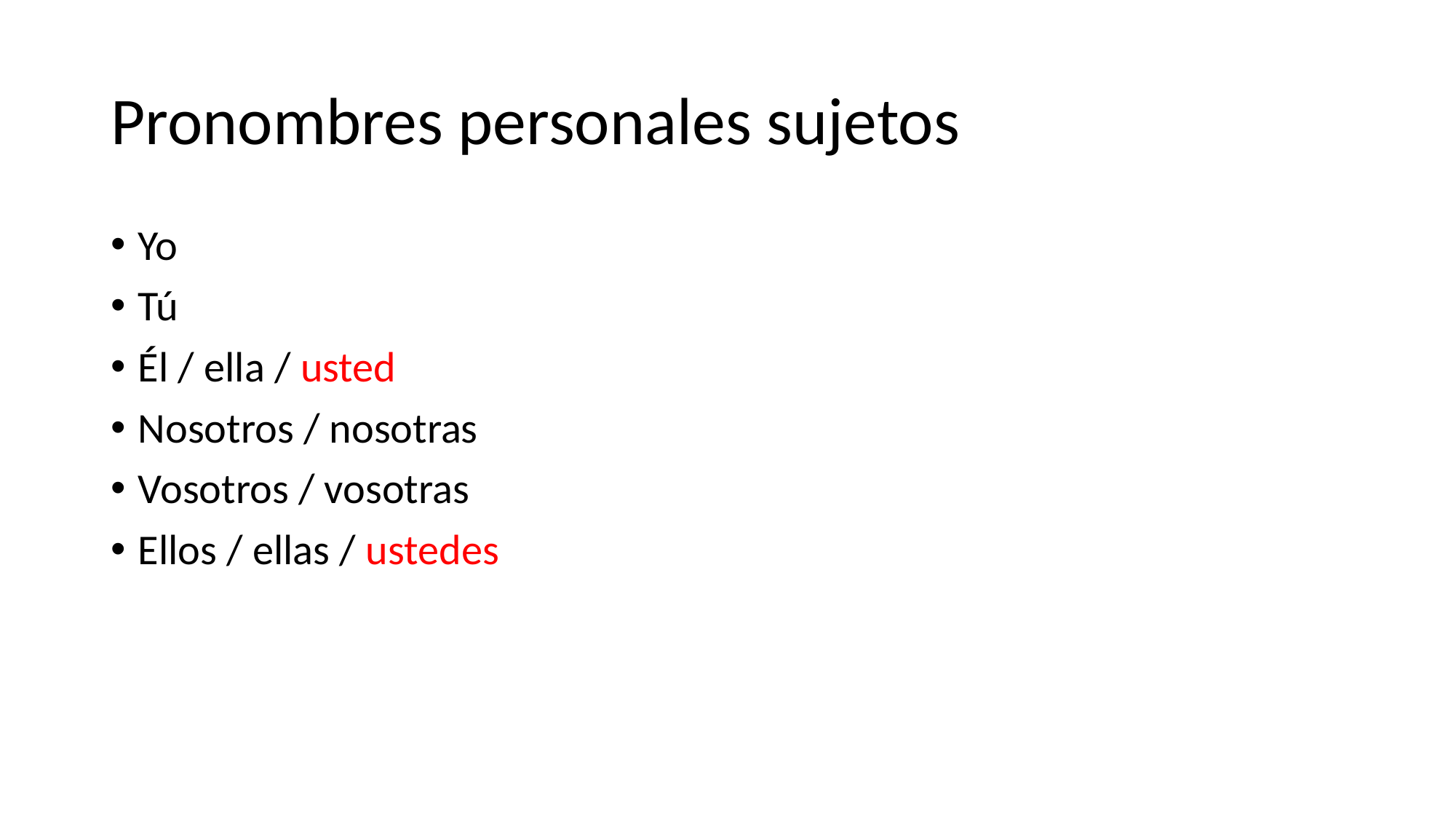

# Pronombres personales sujetos
Yo
Tú
Él / ella / usted
Nosotros / nosotras
Vosotros / vosotras
Ellos / ellas / ustedes